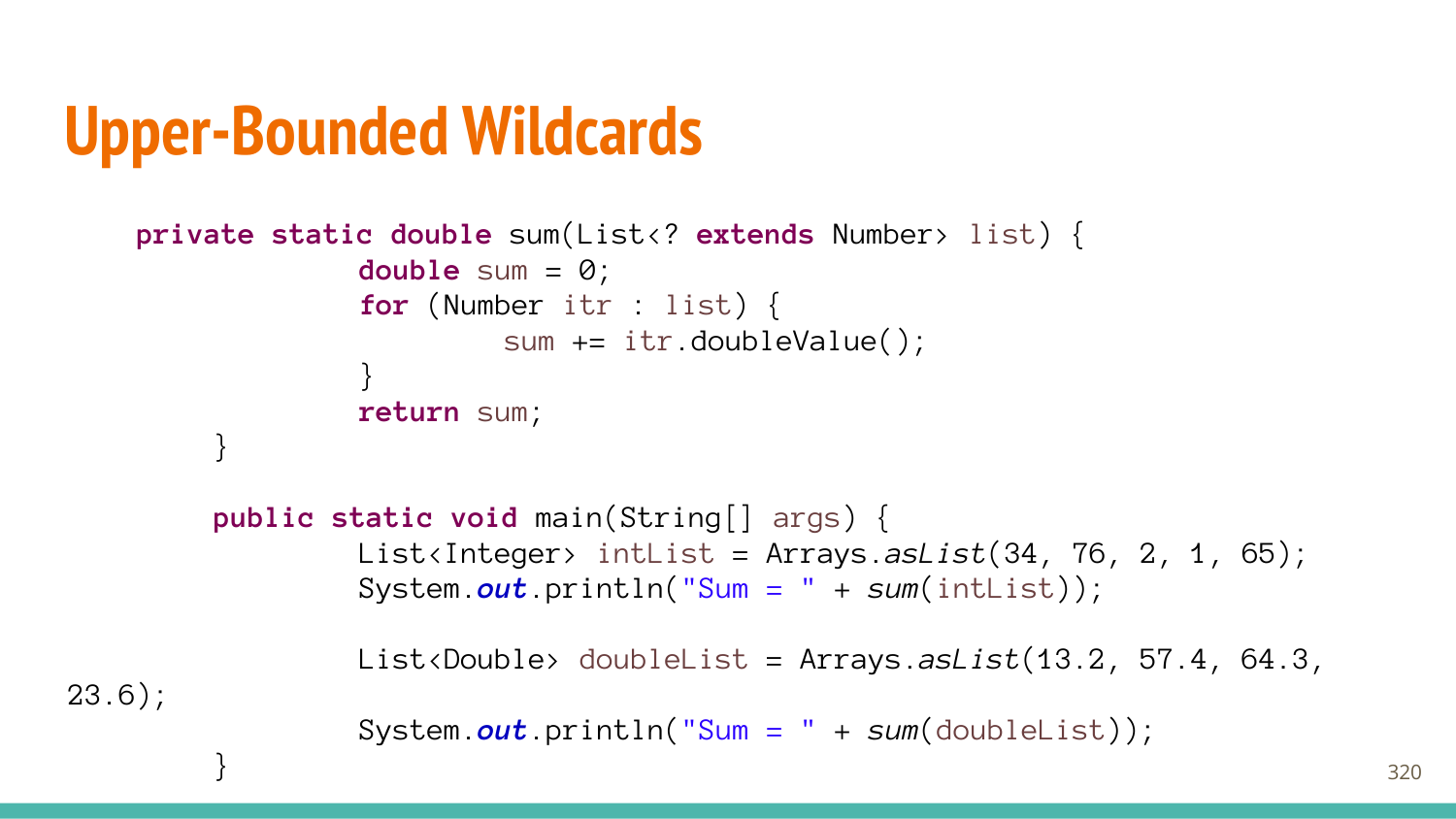

# Upper-Bounded Wildcards
private static double sum(List<? extends Number> list) {
		double sum = 0;
		for (Number itr : list) {
			sum += itr.doubleValue();
		}
		return sum;
	}

	public static void main(String[] args) {
		List<Integer> intList = Arrays.asList(34, 76, 2, 1, 65);
		System.out.println("Sum = " + sum(intList));

		List<Double> doubleList = Arrays.asList(13.2, 57.4, 64.3, 23.6);
		System.out.println("Sum = " + sum(doubleList));
	}

320